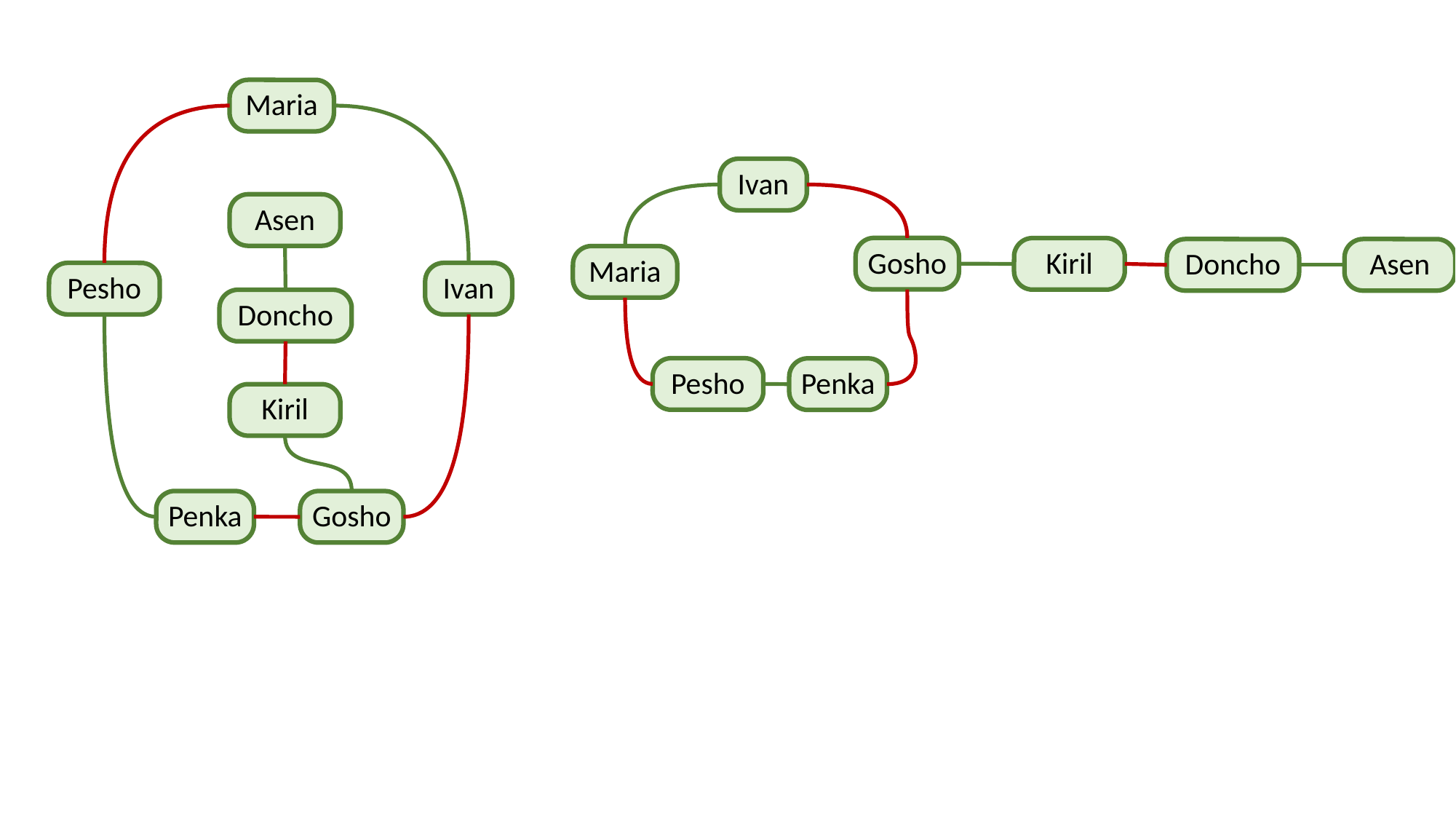

Maria
Ivan
Asen
Gosho
Kiril
Doncho
Asen
Maria
Ivan
Pesho
Doncho
Pesho
Penka
Kiril
Penka
Gosho